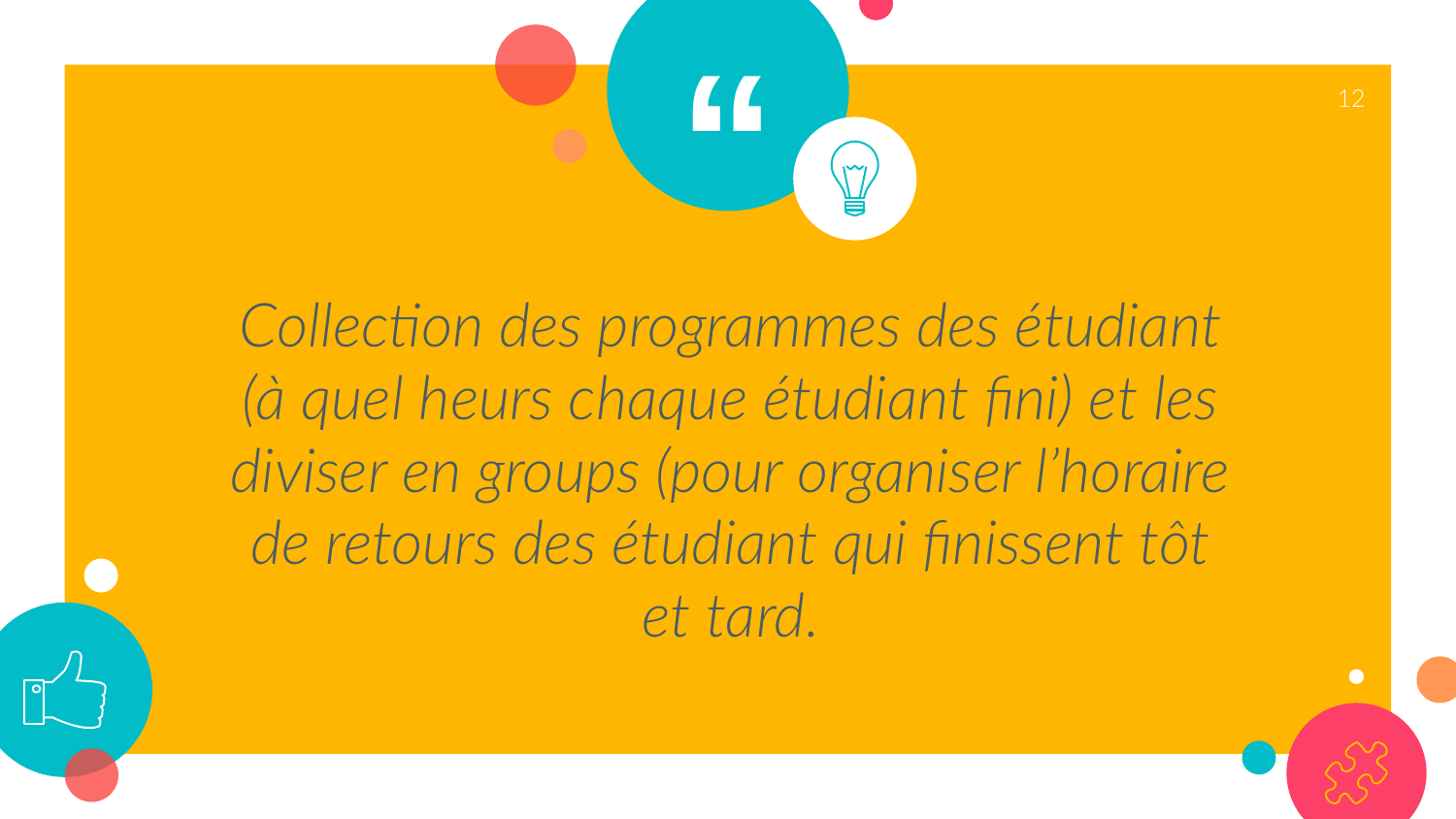

12
Collection des programmes des étudiant (à quel heurs chaque étudiant fini) et les diviser en groups (pour organiser l’horaire de retours des étudiant qui finissent tôt et tard.